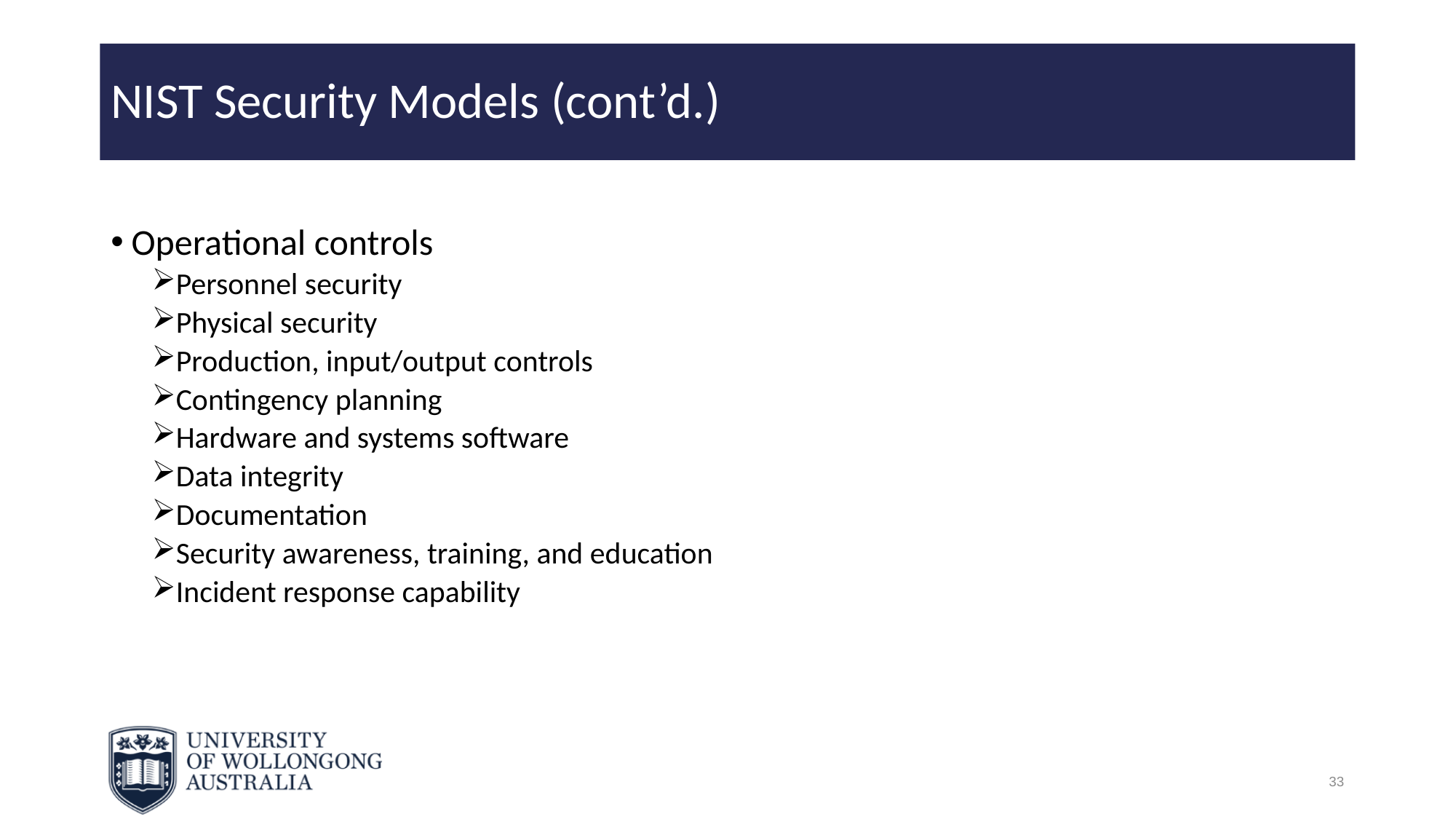

# NIST Security Models (cont’d.)
Operational controls
Personnel security
Physical security
Production, input/output controls
Contingency planning
Hardware and systems software
Data integrity
Documentation
Security awareness, training, and education
Incident response capability
33